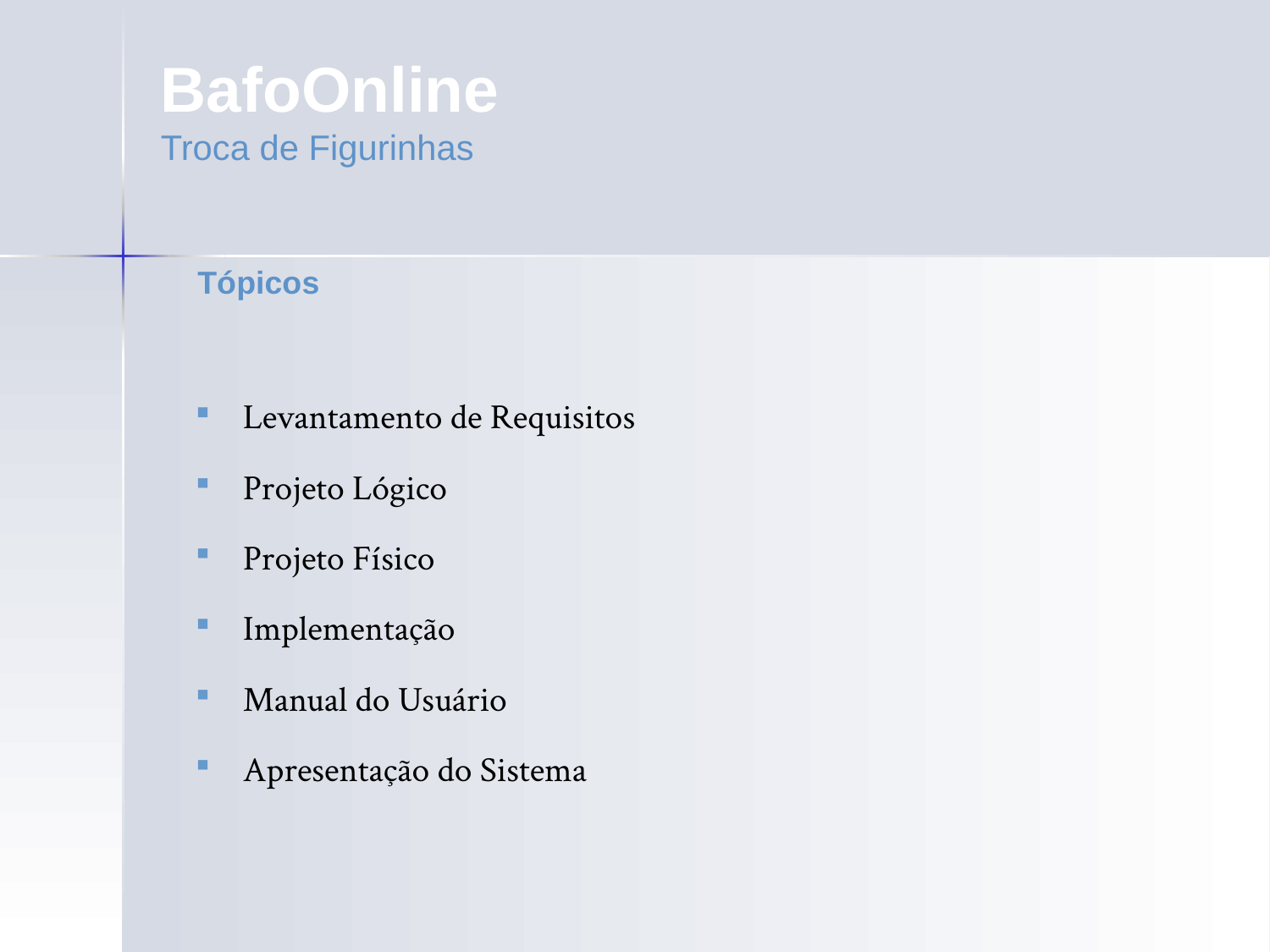

BafoOnline
Troca de Figurinhas
Tópicos
Levantamento de Requisitos
Projeto Lógico
Projeto Físico
Implementação
Manual do Usuário
Apresentação do Sistema